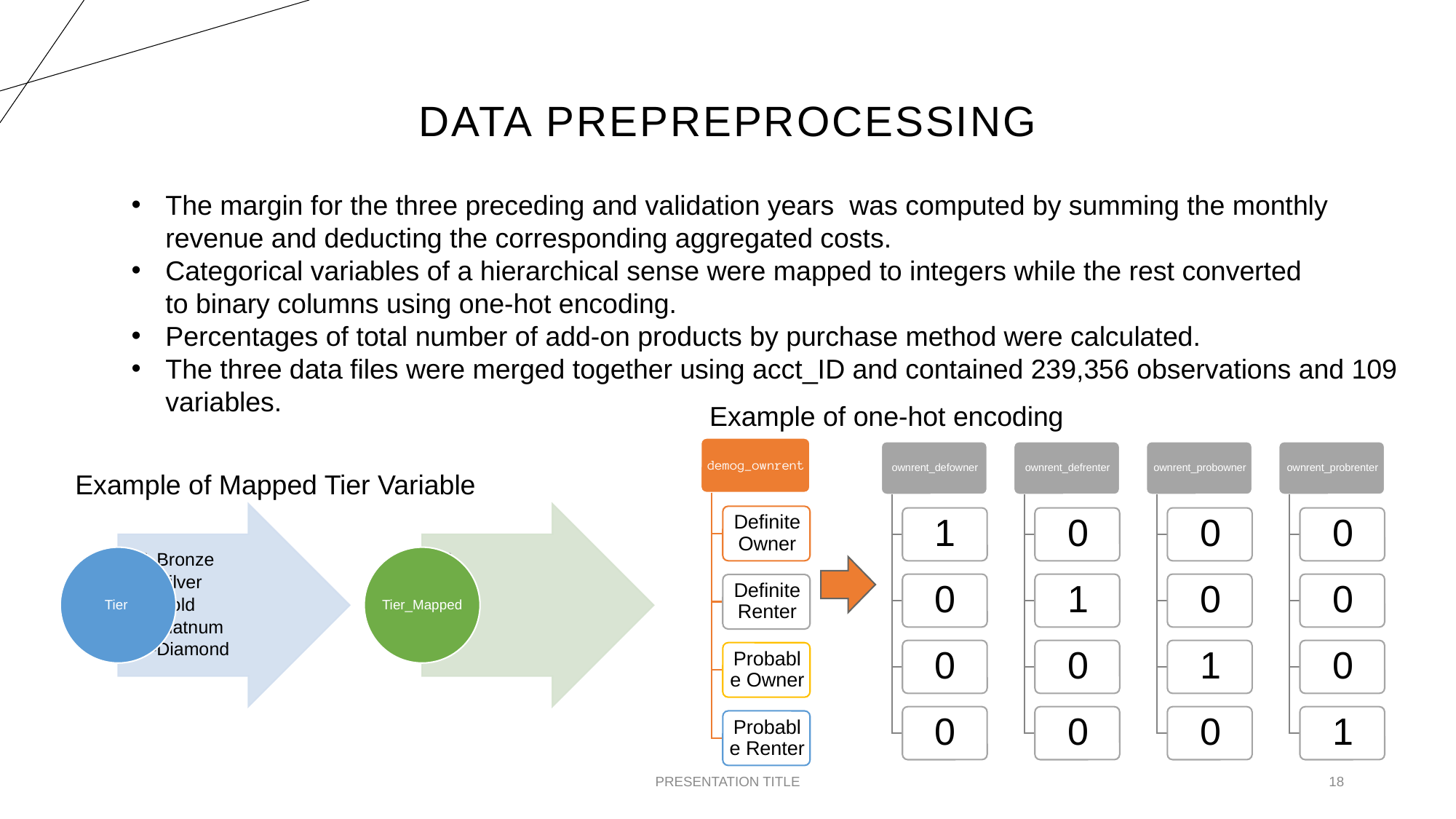

# DATA PREPRePROCESSING
The margin for the three preceding and validation years  was computed by summing the monthly revenue and deducting the corresponding aggregated costs.
Categorical variables of a hierarchical sense were mapped to integers while the rest converted to binary columns using one-hot encoding.
Percentages of total number of add-on products by purchase method were calculated.
The three data files were merged together using acct_ID and contained 239,356 observations and 109 variables.
 1-Bronze
 2-Silver
 3-Gold
 4-Platnum
 5-Diamond
Tier
 1
 2
 3
 4
 5
Tier_Mapped
Example of one-hot encoding
ownrent_defowner
1
0
0
0
ownrent_defrenter
0
1
0
0
ownrent_probowner
0
0
1
0
ownrent_probrenter
0
0
0
1
demog_ownrent
Definite Owner
Definite Renter
Probable Owner
Probable Renter
Example of Mapped Tier Variable

PRESENTATION TITLE
18